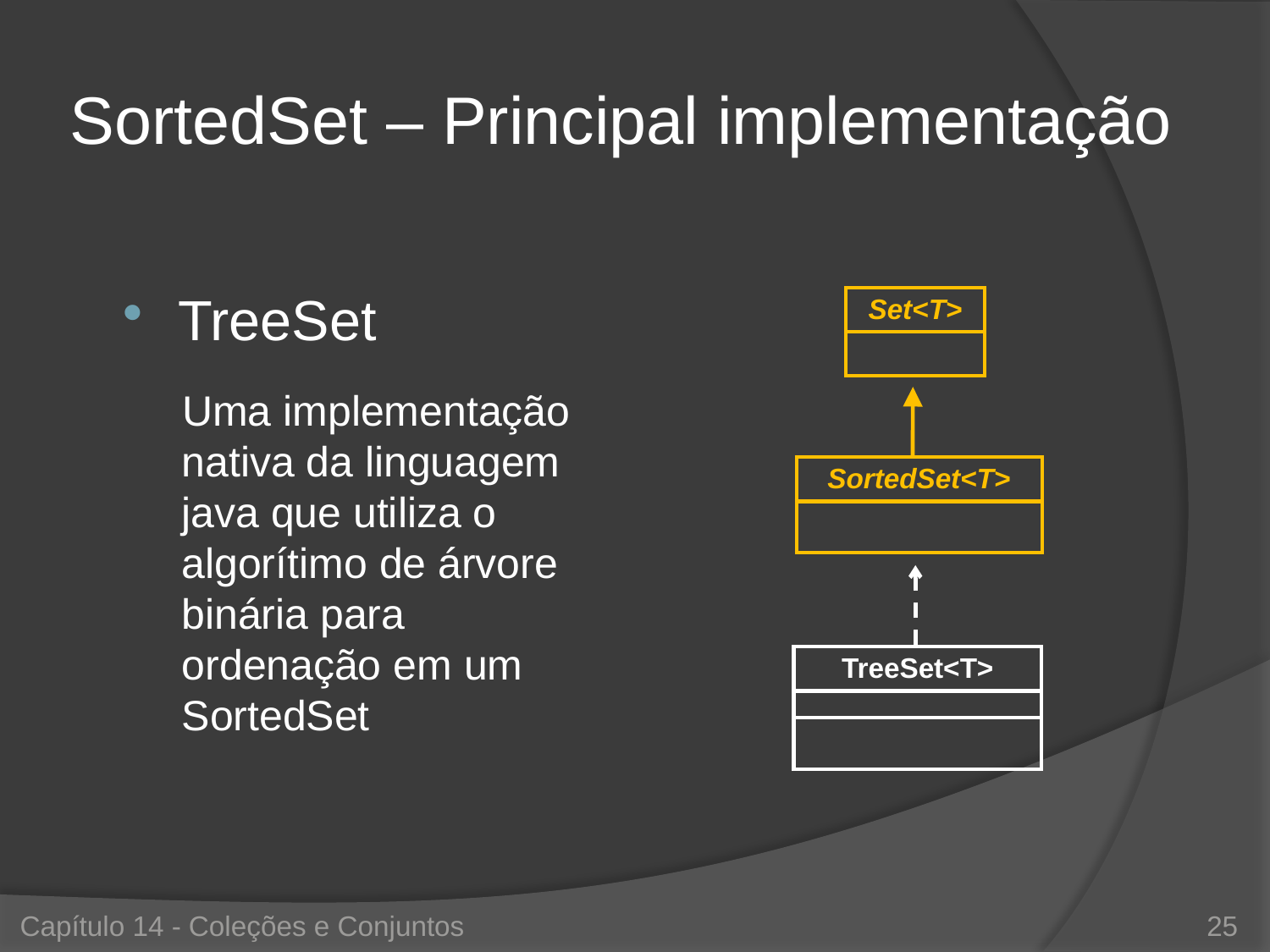

# SortedSet – Principal implementação
TreeSet
Uma implementação nativa da linguagem java que utiliza o algorítimo de árvore binária para ordenação em um SortedSet
| Set<T> |
| --- |
|  |
| SortedSet<T> |
| --- |
|  |
| TreeSet<T> |
| --- |
|  |
|  |
Capítulo 14 - Coleções e Conjuntos
25